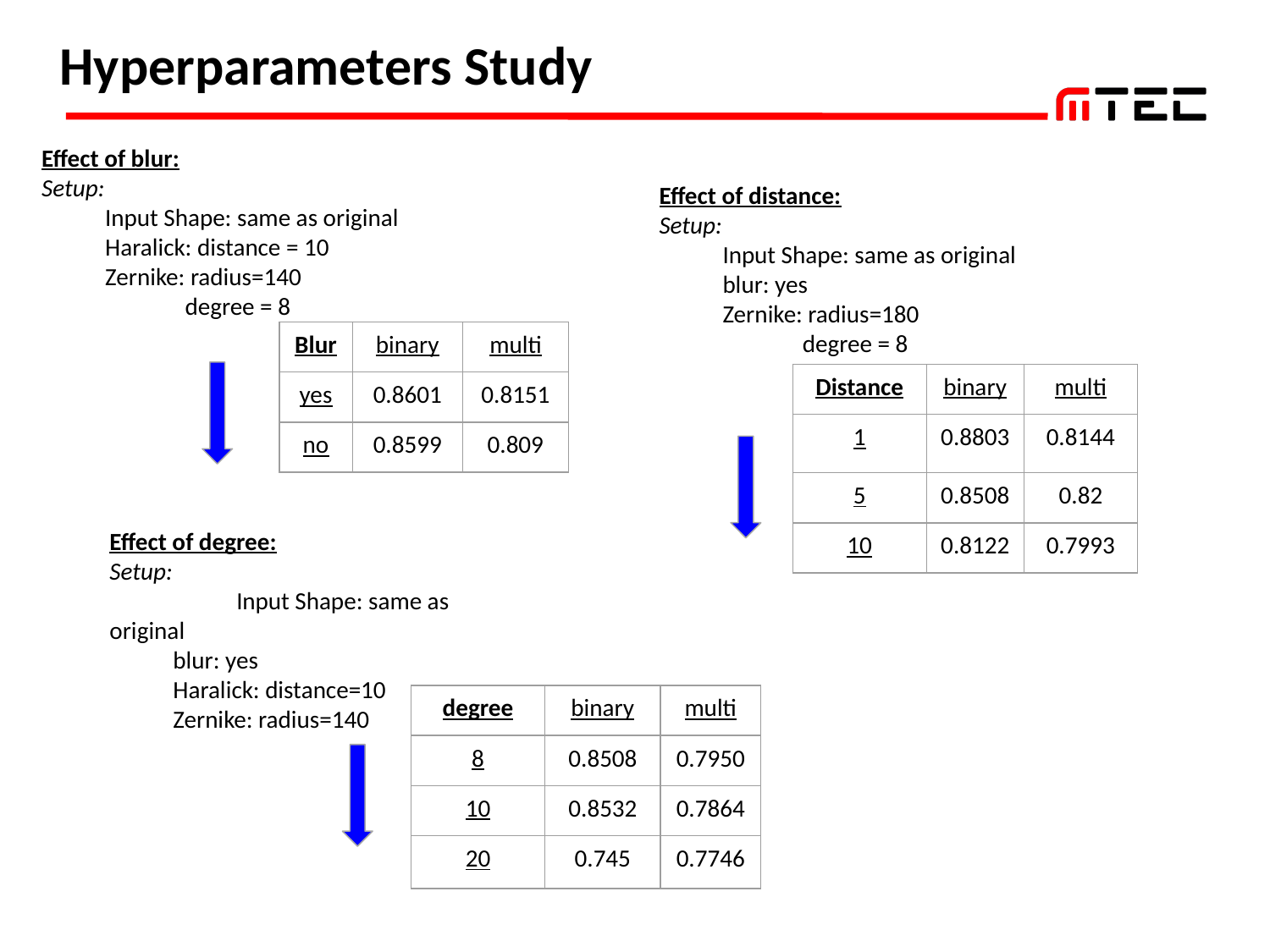

# Hyperparameters Study
Effect of blur:
Setup:
Input Shape: same as original
Haralick: distance = 10
Zernike: radius=140
	   degree = 8
Effect of distance:
Setup:
Input Shape: same as original
blur: yes
Zernike: radius=180
	   degree = 8
| Blur | binary | multi |
| --- | --- | --- |
| yes | 0.8601 | 0.8151 |
| no | 0.8599 | 0.809 |

| Distance | binary | multi |
| --- | --- | --- |
| 1 | 0.8803 | 0.8144 |
| 5 | 0.8508 | 0.82 |
| 10 | 0.8122 | 0.7993 |

Effect of degree:
Setup:
	Input Shape: same as original
blur: yes
Haralick: distance=10
Zernike: radius=140
| degree | binary | multi |
| --- | --- | --- |
| 8 | 0.8508 | 0.7950 |
| 10 | 0.8532 | 0.7864 |
| 20 | 0.745 | 0.7746 |